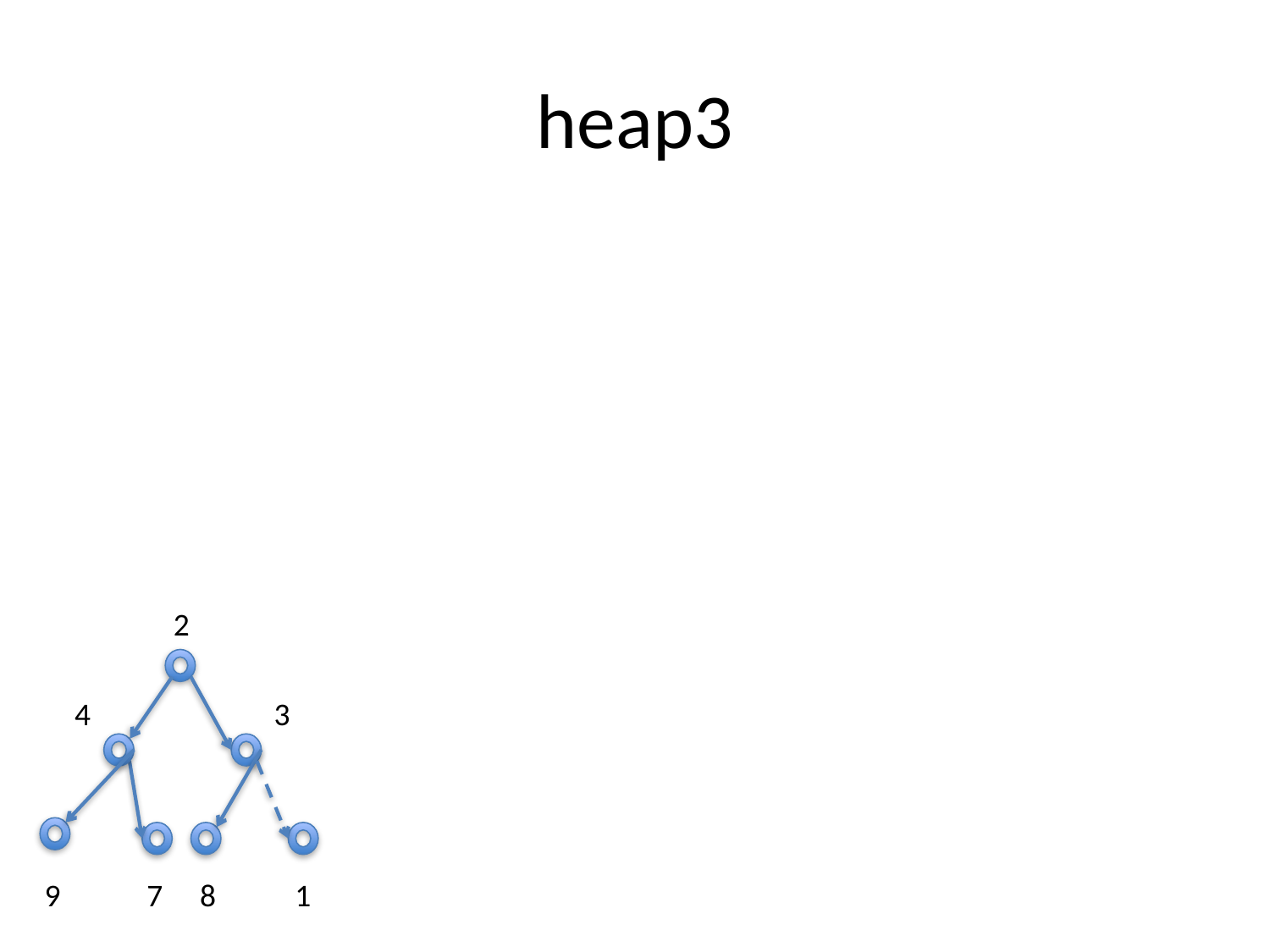

# heap3
2

4
3

9
7
8
1